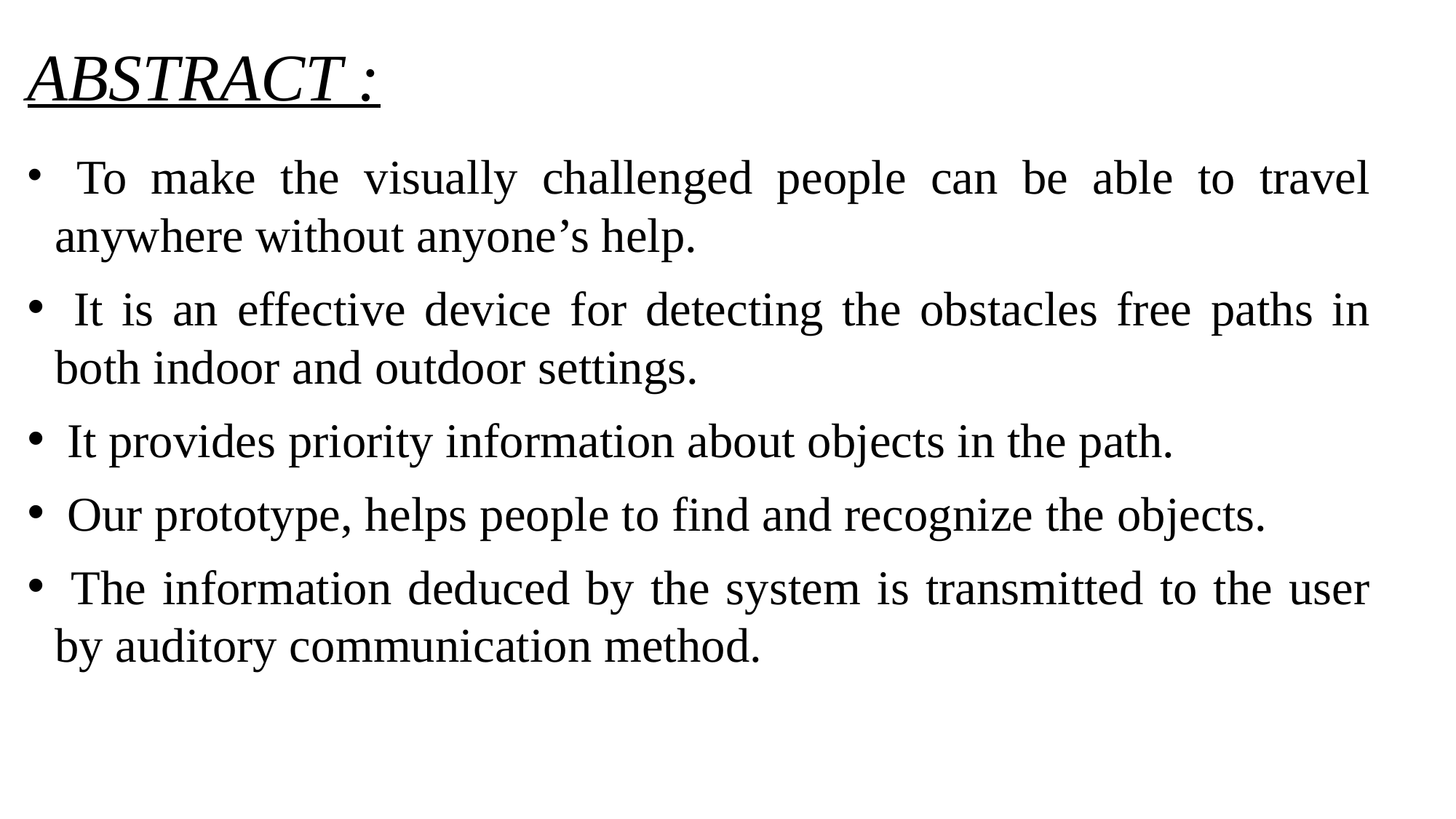

# ABSTRACT :
 To make the visually challenged people can be able to travel anywhere without anyone’s help.
 It is an effective device for detecting the obstacles free paths in both indoor and outdoor settings.
 It provides priority information about objects in the path.
 Our prototype, helps people to find and recognize the objects.
 The information deduced by the system is transmitted to the user by auditory communication method.